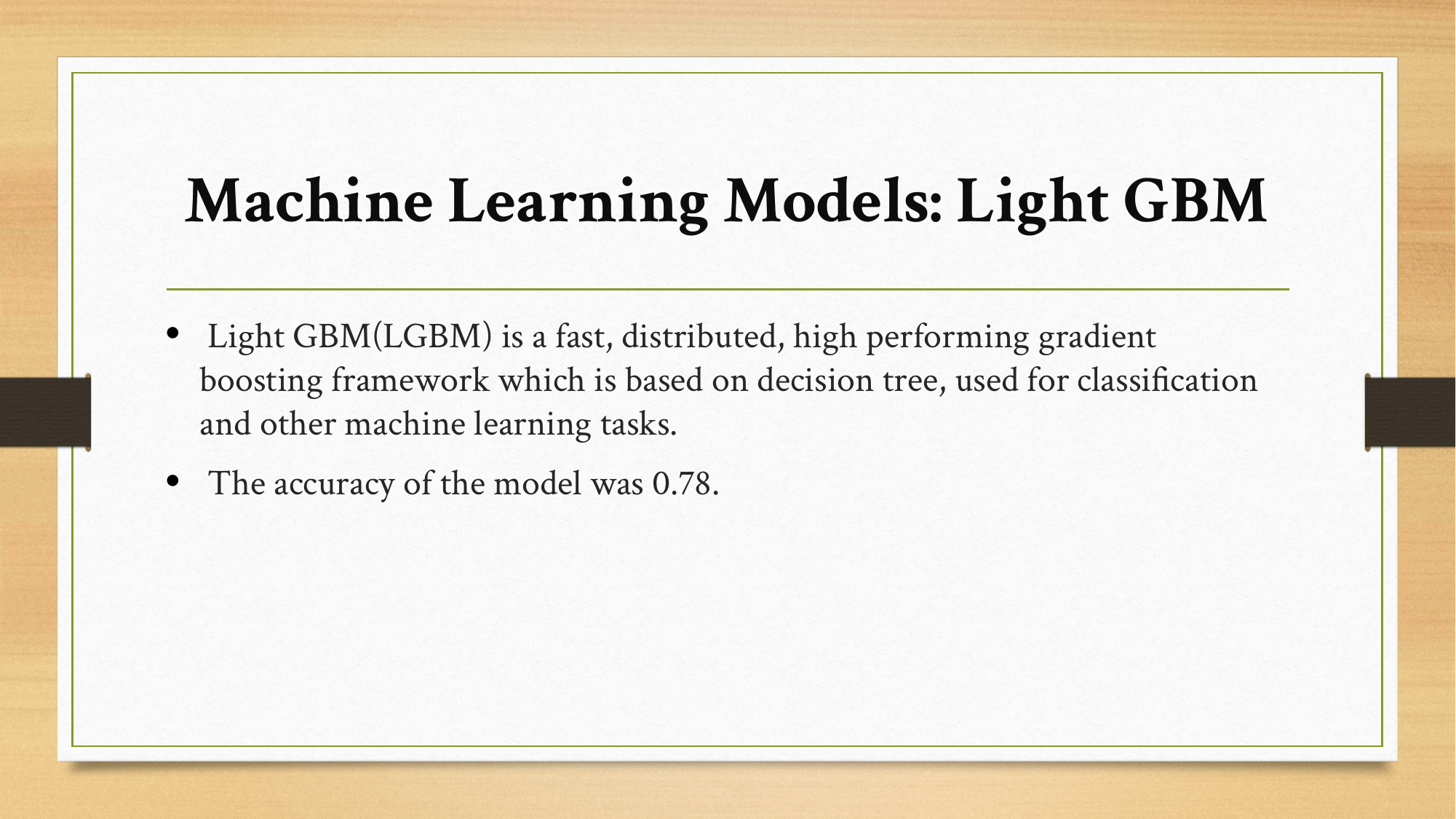

# Machine Learning Models: Light GBM
 Light GBM(LGBM) is a fast, distributed, high performing gradient boosting framework which is based on decision tree, used for classification and other machine learning tasks.
 The accuracy of the model was 0.78.